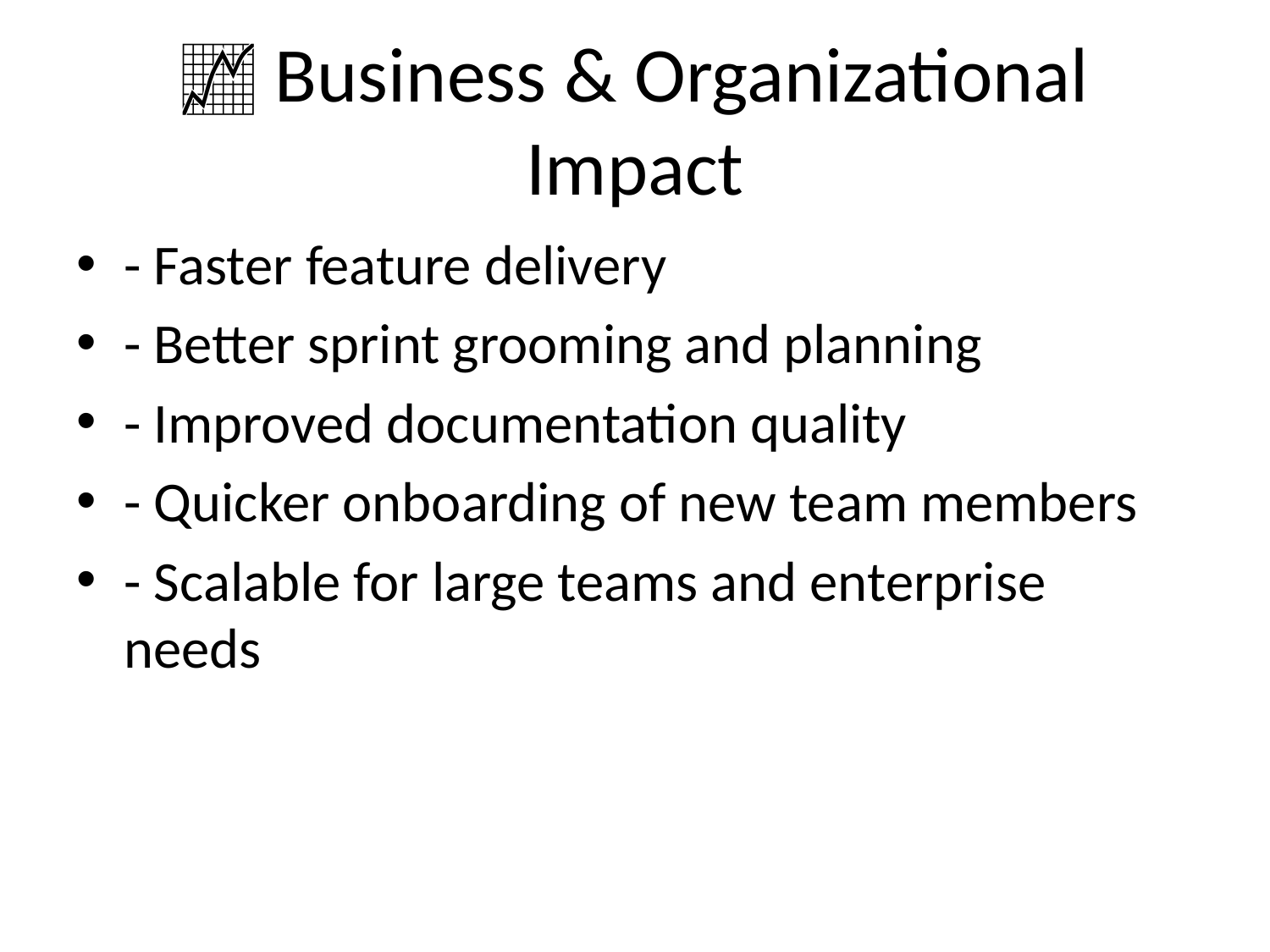

# 📈 Business & Organizational Impact
- Faster feature delivery
- Better sprint grooming and planning
- Improved documentation quality
- Quicker onboarding of new team members
- Scalable for large teams and enterprise needs